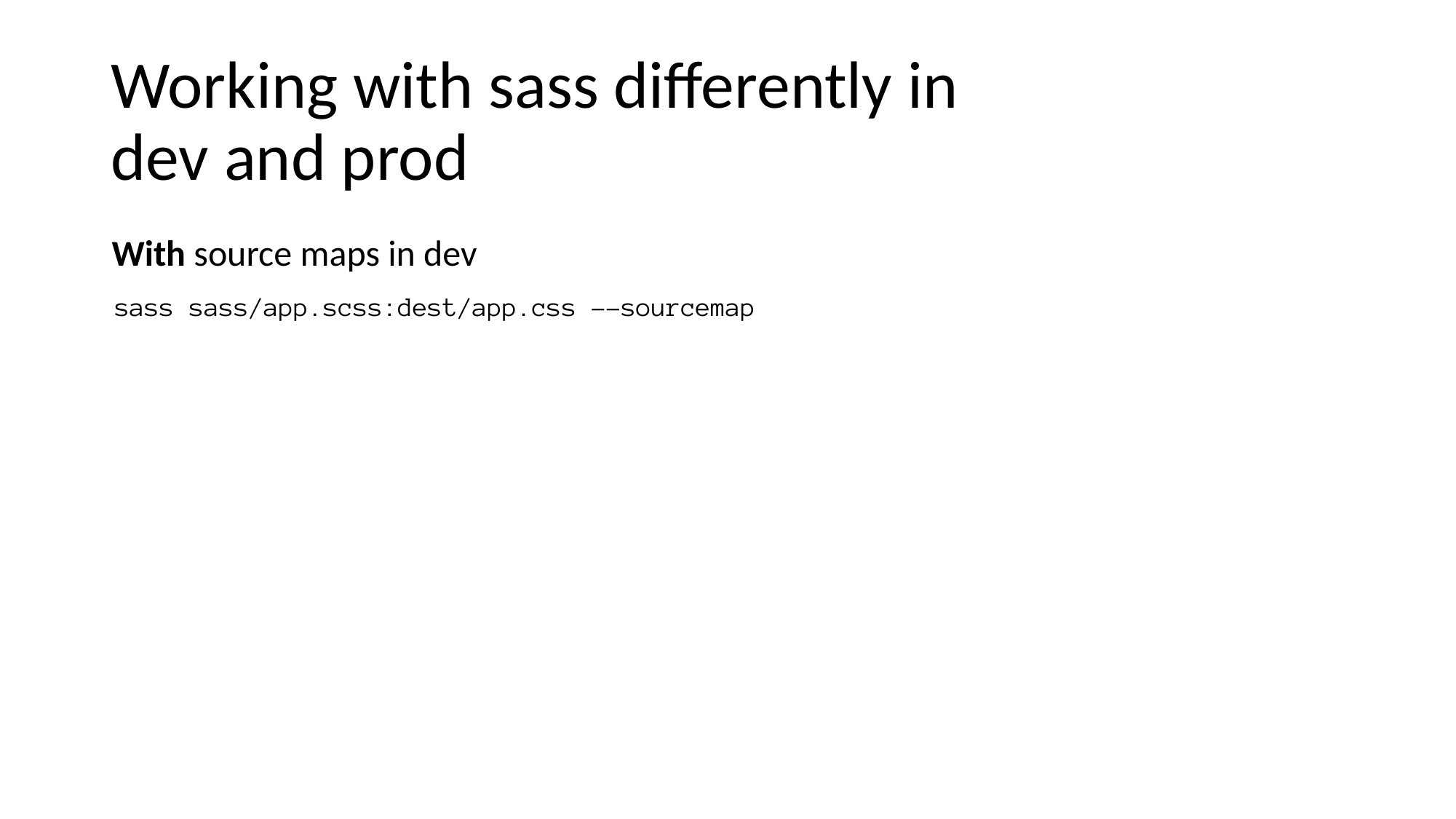

# Working with sass differently in dev and prod
With source maps in dev
sass sass/app.scss:dest/app.css --sourcemap